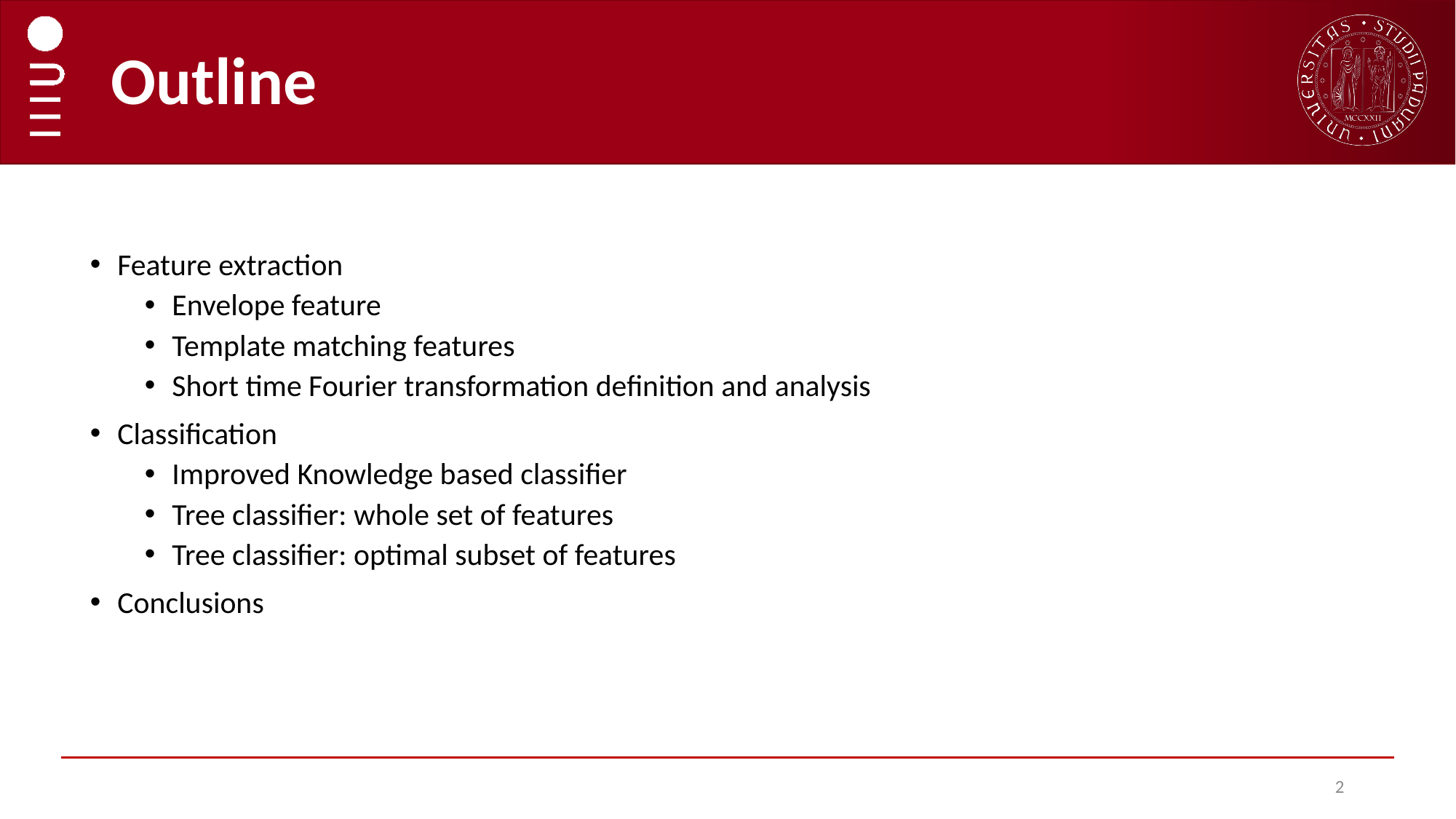

# Outline
Feature extraction
Envelope feature
Template matching features
Short time Fourier transformation definition and analysis
Classification
Improved Knowledge based classifier
Tree classifier: whole set of features
Tree classifier: optimal subset of features
Conclusions
2